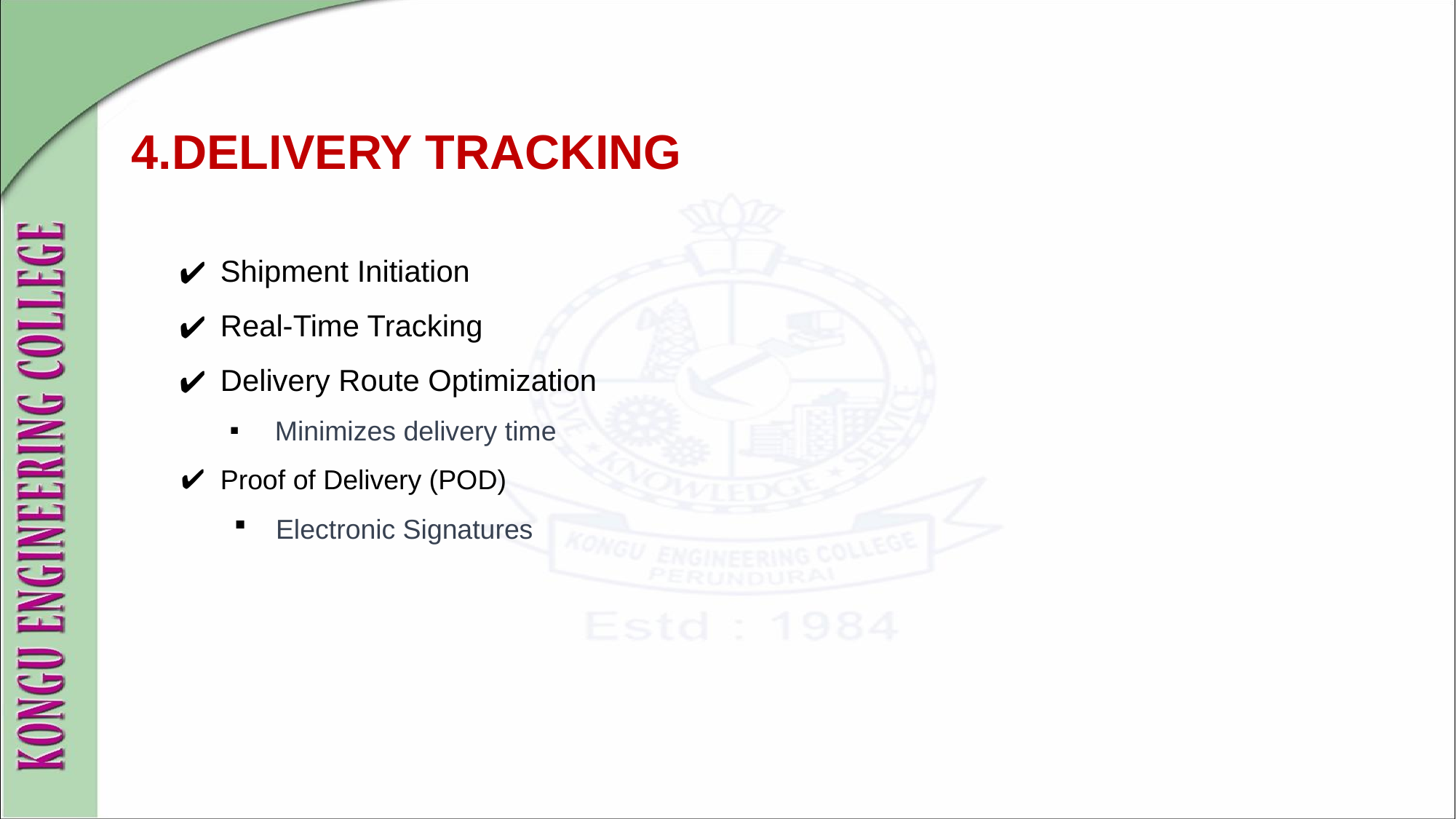

# 4.DELIVERY TRACKING
Shipment Initiation
Real-Time Tracking
Delivery Route Optimization
Minimizes delivery time
Proof of Delivery (POD)
 Electronic Signatures